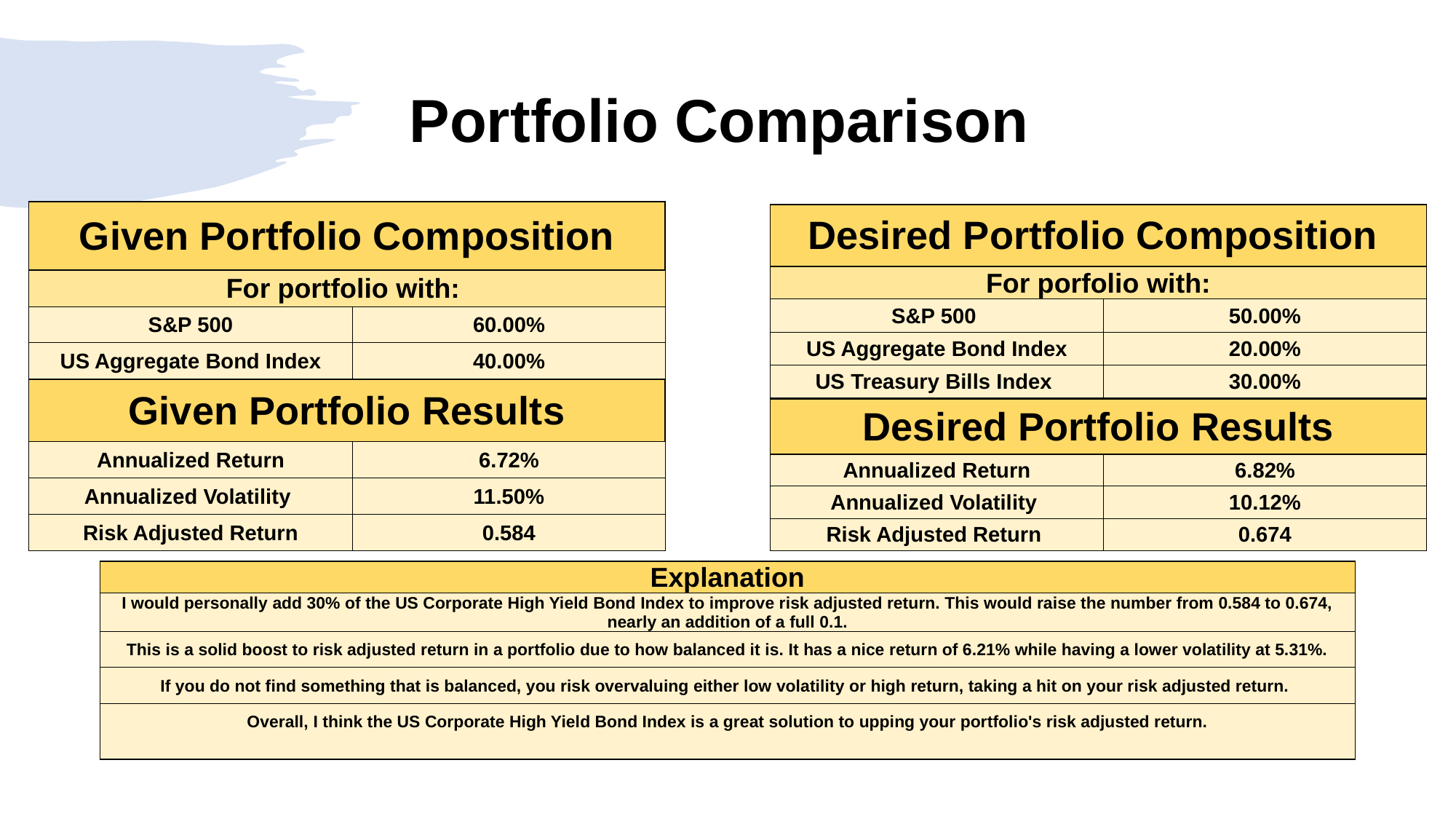

# Portfolio Comparison
| Given Portfolio Composition |  |
| --- | --- |
| For portfolio with: |  |
| S&P 500 | 60.00% |
| US Aggregate Bond Index | 40.00% |
| Desired Portfolio Composition |  |
| --- | --- |
| For porfolio with: |  |
| S&P 500 | 50.00% |
| US Aggregate Bond Index | 20.00% |
| US Treasury Bills Index | 30.00% |
| Given Portfolio Results |  |
| --- | --- |
| Annualized Return | 6.72% |
| Annualized Volatility | 11.50% |
| Risk Adjusted Return | 0.584 |
| Desired Portfolio Results |  |
| --- | --- |
| Annualized Return | 6.82% |
| Annualized Volatility | 10.12% |
| Risk Adjusted Return | 0.674 |
| Explanation |
| --- |
| I would personally add 30% of the US Corporate High Yield Bond Index to improve risk adjusted return. This would raise the number from 0.584 to 0.674, nearly an addition of a full 0.1. |
| This is a solid boost to risk adjusted return in a portfolio due to how balanced it is. It has a nice return of 6.21% while having a lower volatility at 5.31%. |
| If you do not find something that is balanced, you risk overvaluing either low volatility or high return, taking a hit on your risk adjusted return. |
| Overall, I think the US Corporate High Yield Bond Index is a great solution to upping your portfolio's risk adjusted return. |
|  |